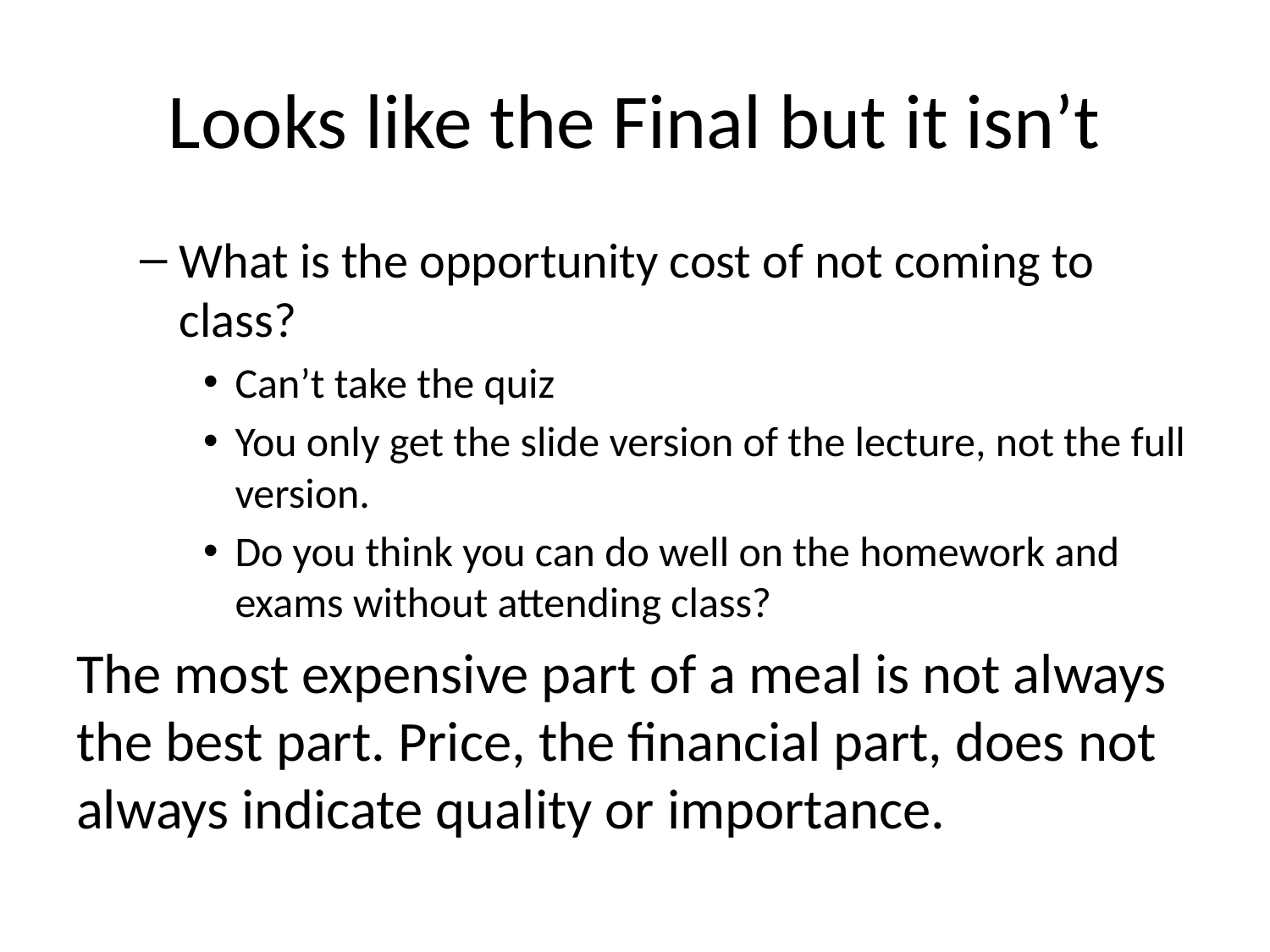

# Looks like the Final but it isn’t
What is the opportunity cost of not coming to class?
Can’t take the quiz
You only get the slide version of the lecture, not the full version.
Do you think you can do well on the homework and exams without attending class?
The most expensive part of a meal is not always the best part. Price, the financial part, does not always indicate quality or importance.